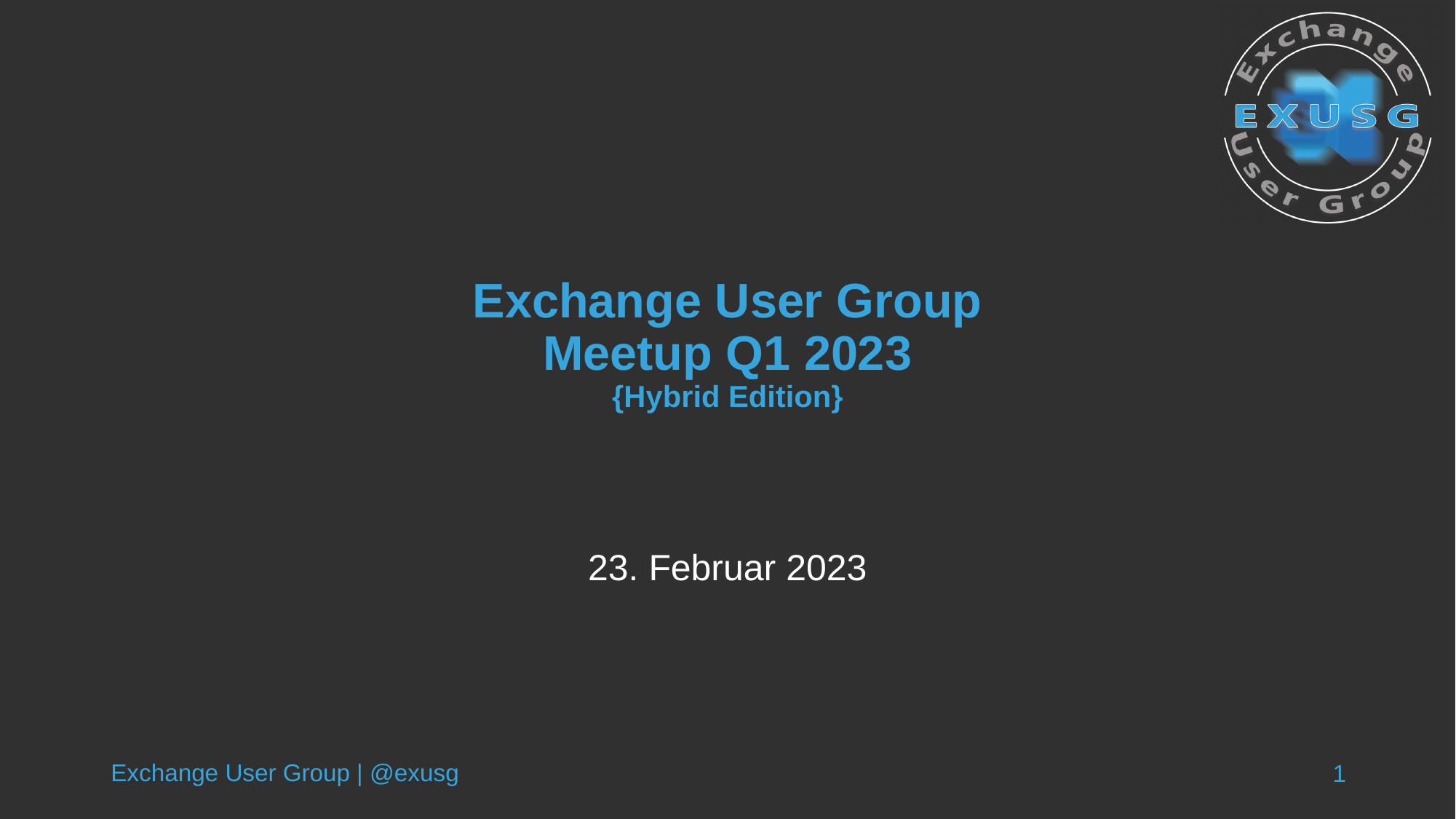

# Exchange User Group Meetup Q1 2023 {Hybrid Edition}

23. Februar 2023